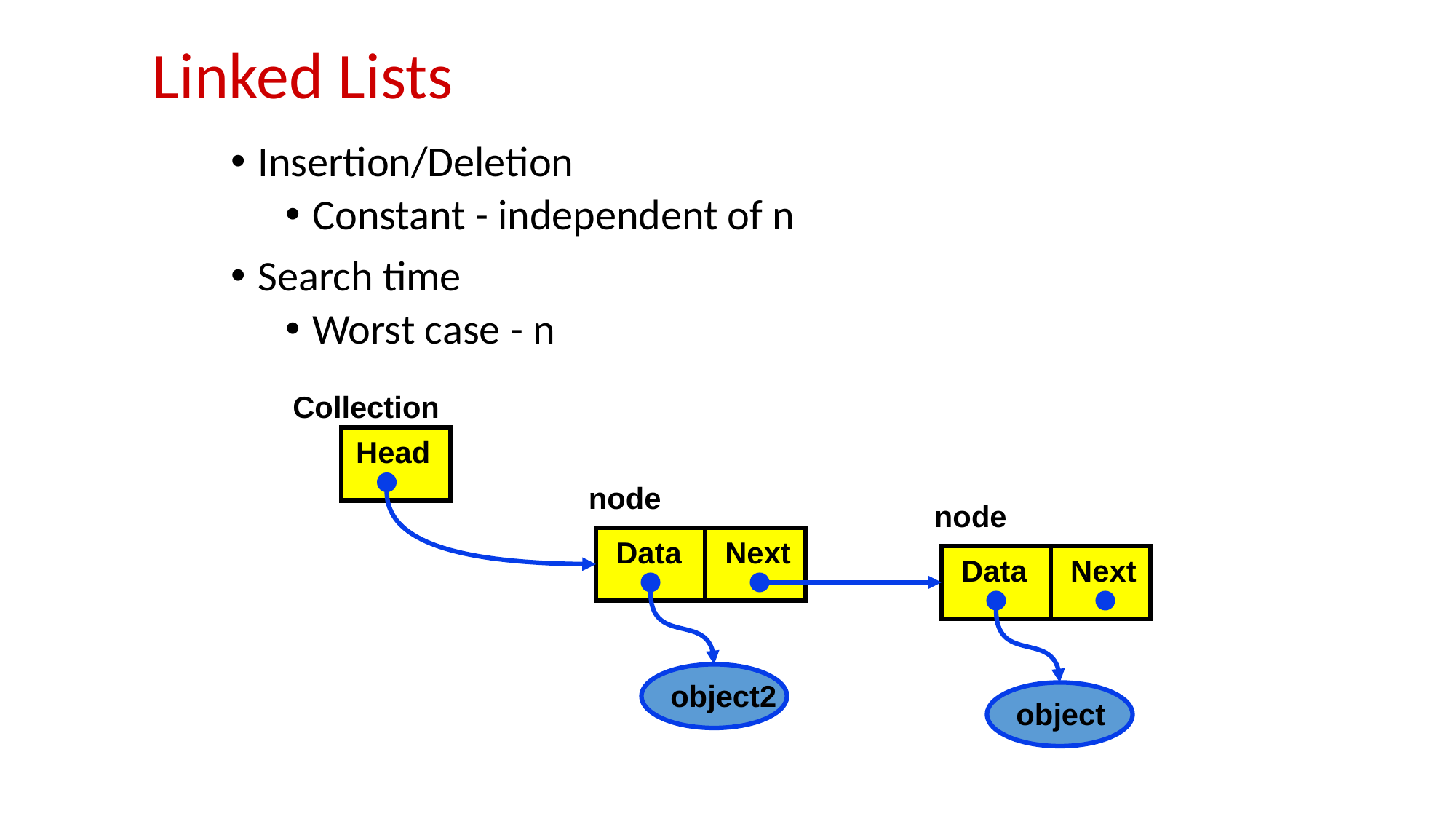

# Linked Lists
Insertion/Deletion
Constant - independent of n
Search time
Worst case - n
Collection

Head

node
node

Data

Next

object2

Data

Next

object